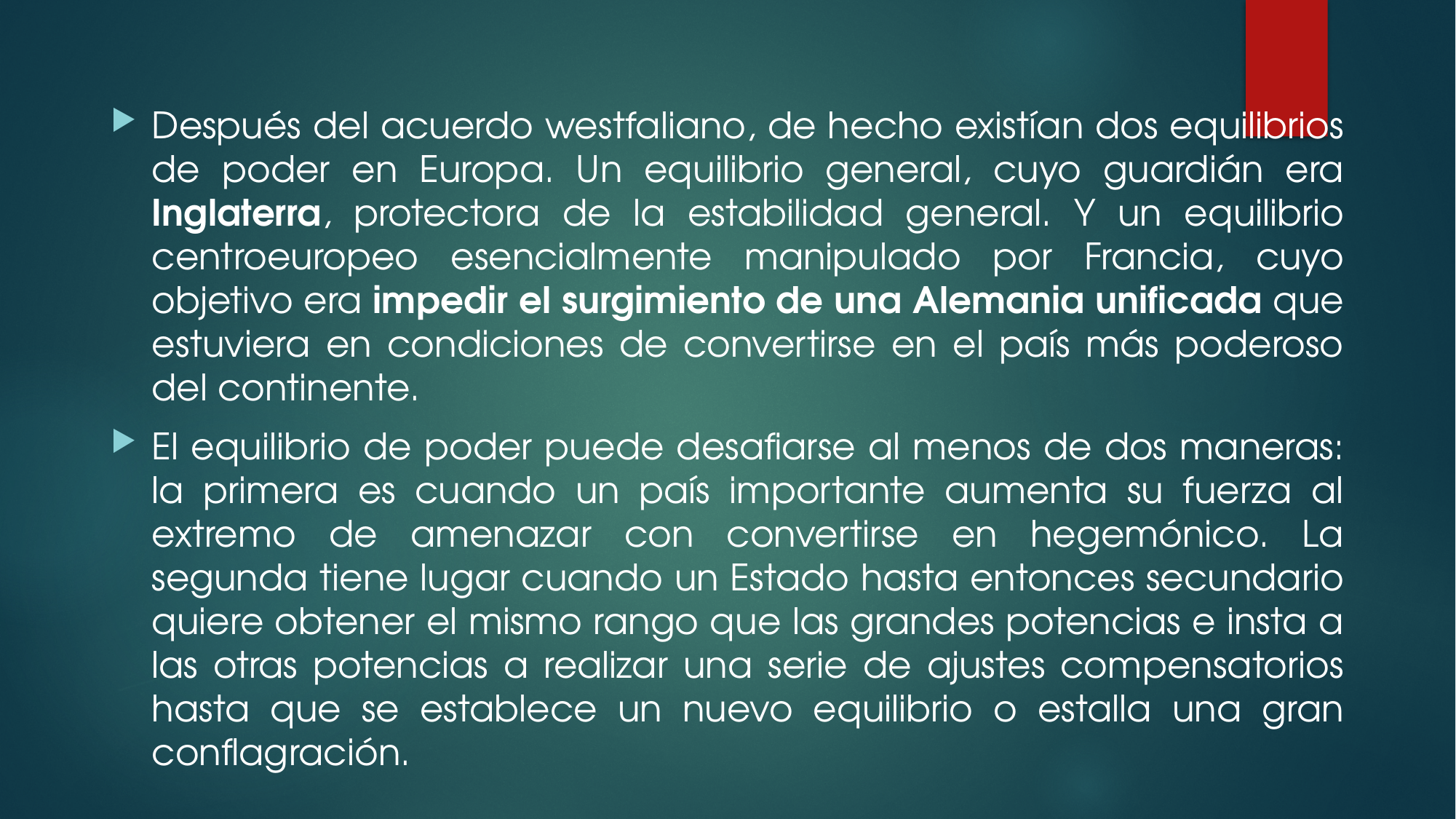

#
Después del acuerdo westfaliano, de hecho existían dos equilibrios de poder en Europa. Un equilibrio general, cuyo guardián era Inglaterra, protectora de la estabilidad general. Y un equilibrio centroeuropeo esencialmente manipulado por Francia, cuyo objetivo era impedir el surgimiento de una Alemania unificada que estuviera en condiciones de convertirse en el país más poderoso del continente.
El equilibrio de poder puede desafiarse al menos de dos maneras: la primera es cuando un país importante aumenta su fuerza al extremo de amenazar con convertirse en hegemónico. La segunda tiene lugar cuando un Estado hasta entonces secundario quiere obtener el mismo rango que las grandes potencias e insta a las otras potencias a realizar una serie de ajustes compensatorios hasta que se establece un nuevo equilibrio o estalla una gran conflagración.